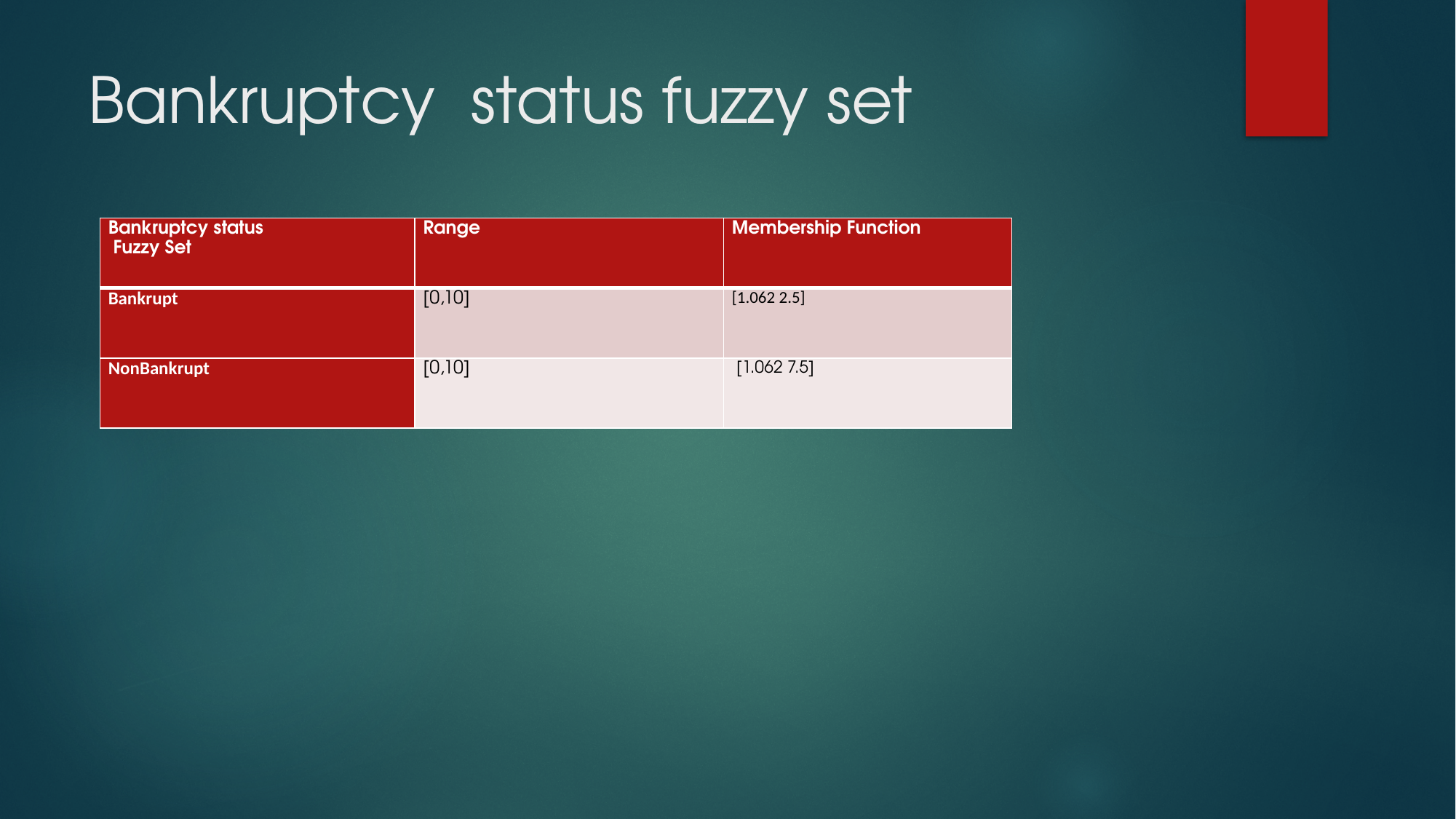

# Bankruptcy  status fuzzy set
| Bankruptcy status Fuzzy Set | Range | Membership Function |
| --- | --- | --- |
| Bankrupt | [0,10] | [1.062 2.5] |
| NonBankrupt | [0,10] | [1.062 7.5] |